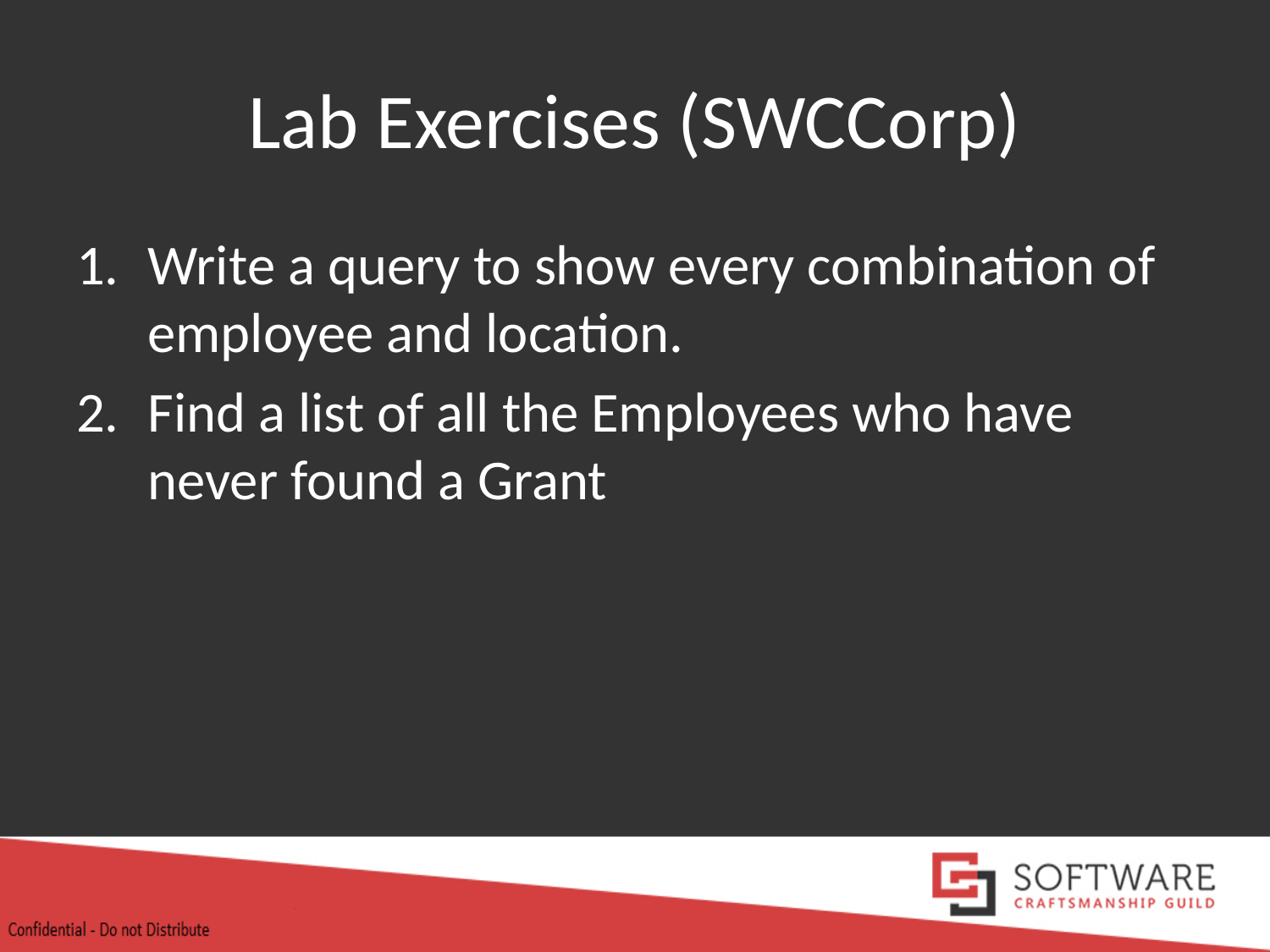

# Lab Exercises (SWCCorp)
Write a query to show every combination of employee and location.
Find a list of all the Employees who have never found a Grant